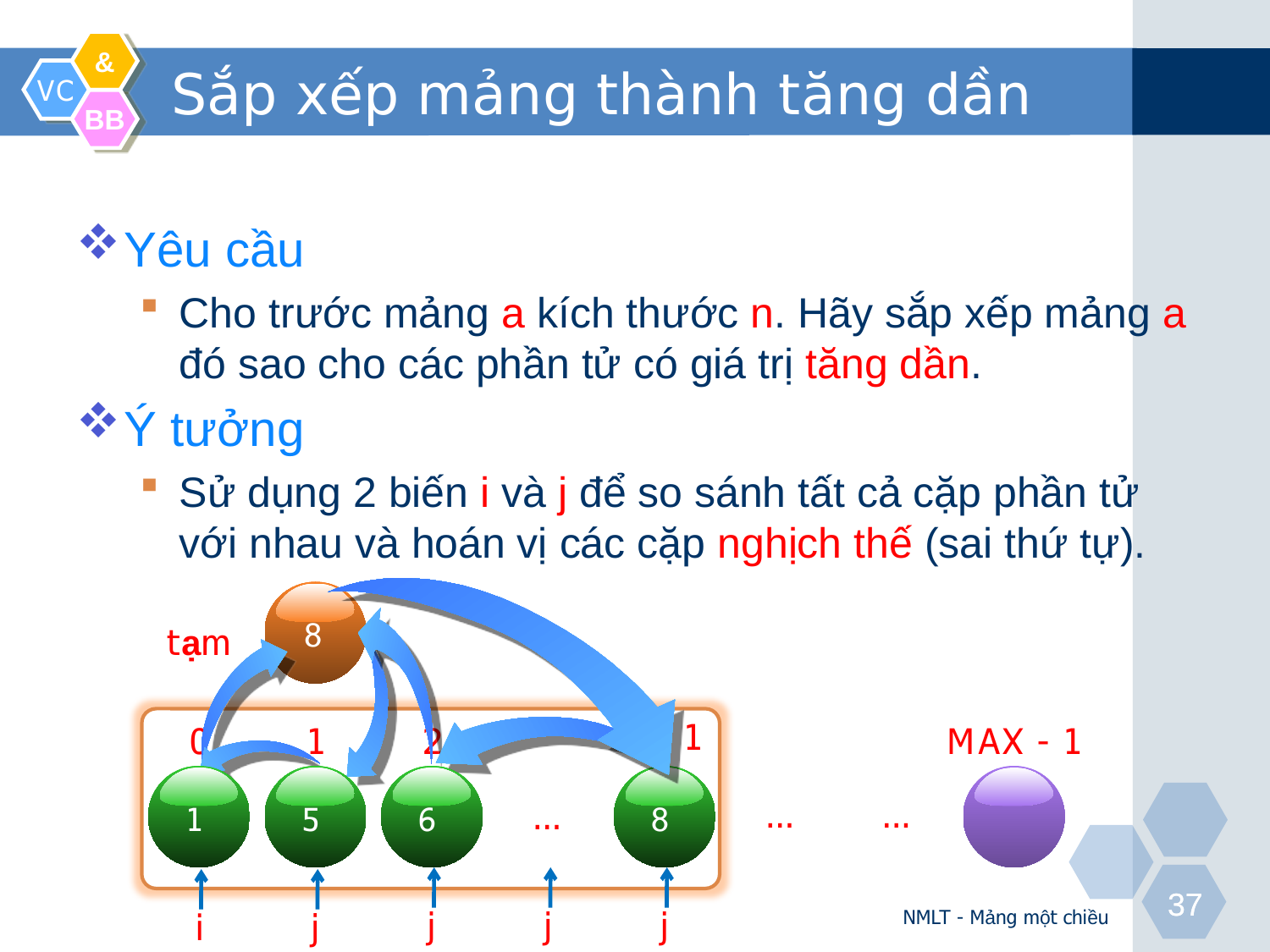

# Sắp xếp mảng thành tăng dần
Yêu cầu
Cho trước mảng a kích thước n. Hãy sắp xếp mảng a đó sao cho các phần tử có giá trị tăng dần.
Ý tưởng
Sử dụng 2 biến i và j để so sánh tất cả cặp phần tử với nhau và hoán vị các cặp nghịch thế (sai thứ tự).

5

8

tạm

n – 1
0
1
2
MAX - 1

5

1

1

5

8

6

6

8

…
…
…
j
j
j
i
j
NMLT - Mảng một chiều